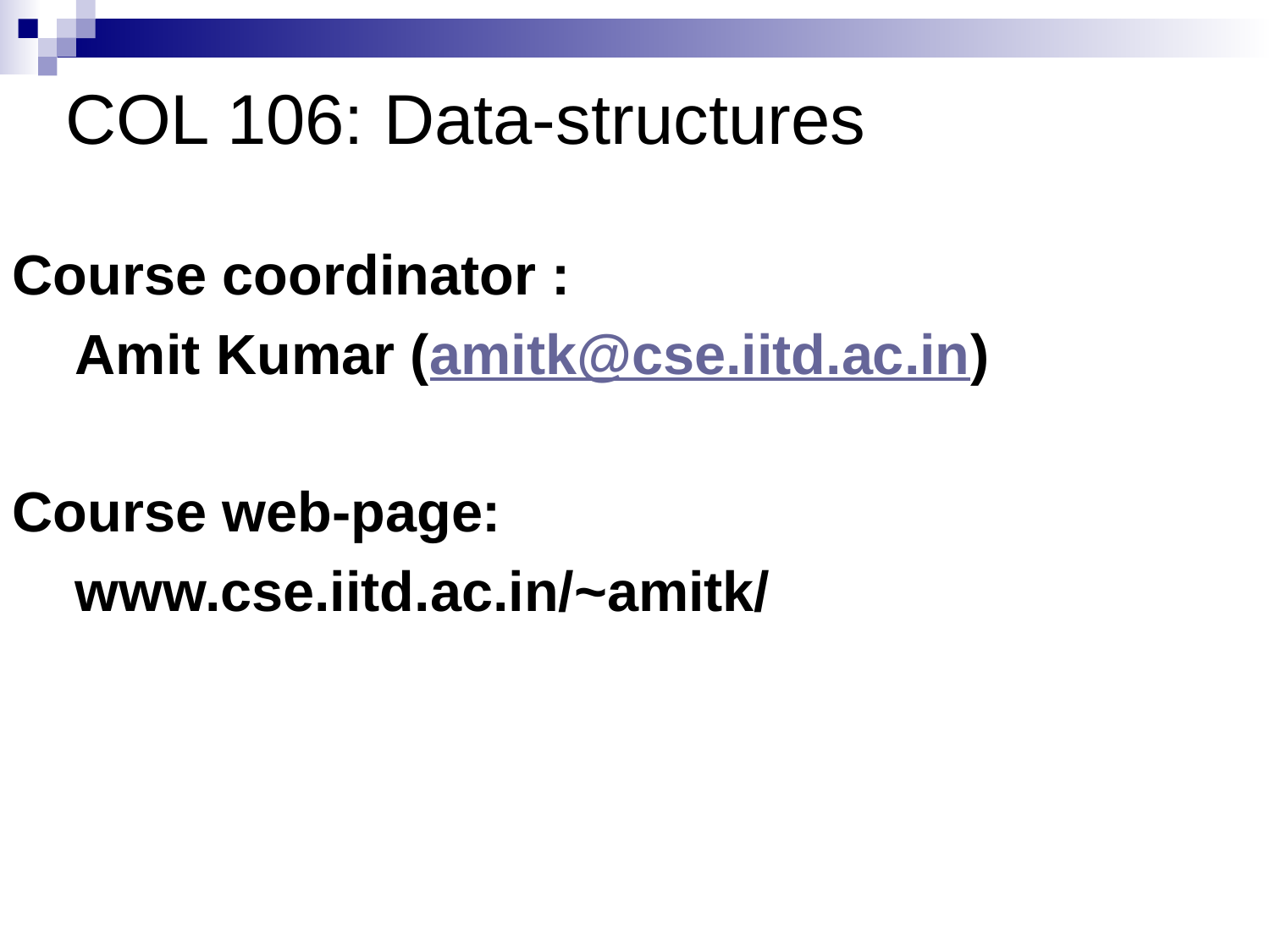

COL 106: Data-structures
Course coordinator :
    Amit Kumar (amitk@cse.iitd.ac.in)

Course web-page:
    www.cse.iitd.ac.in/~amitk/